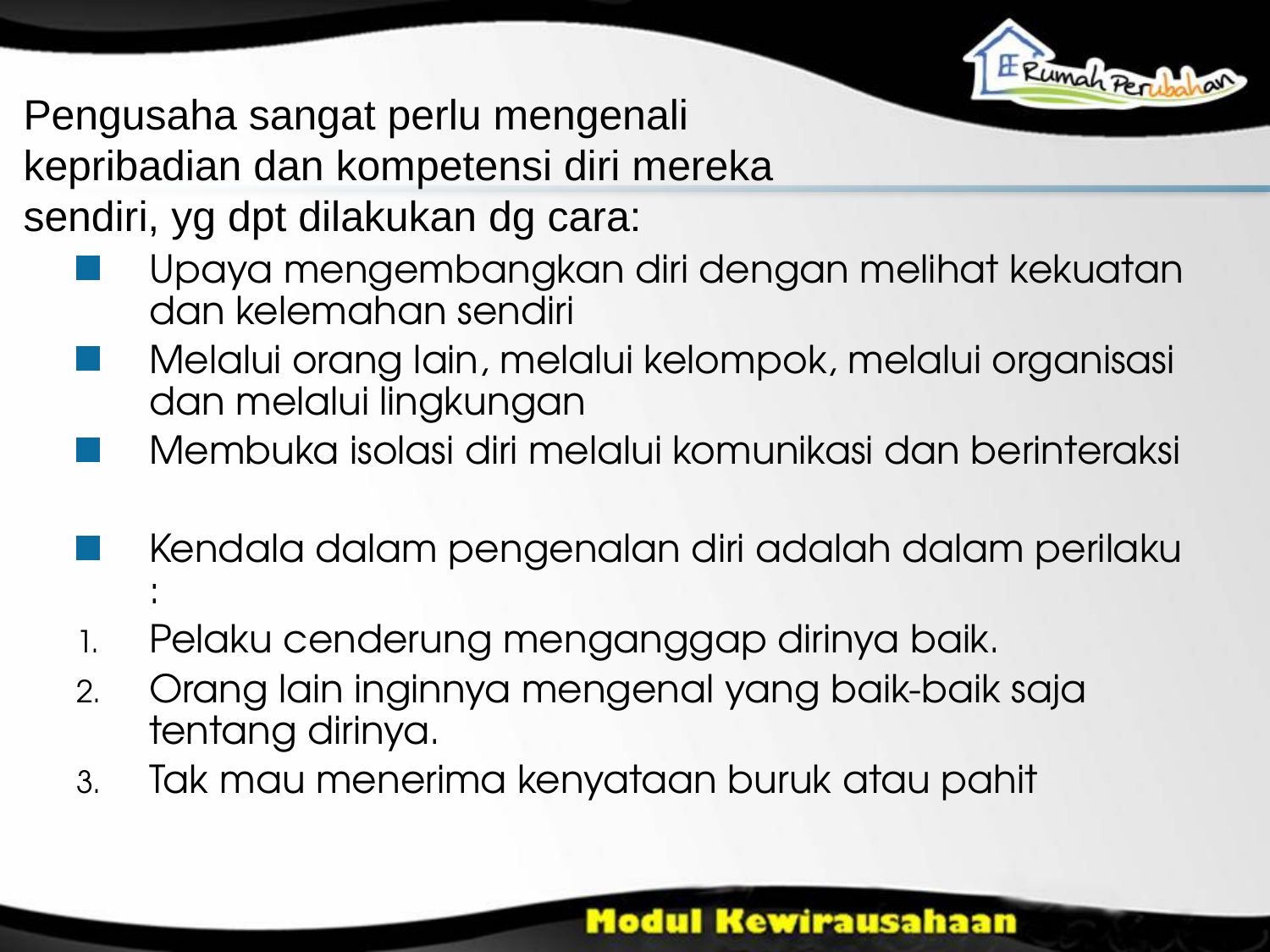

# Pengusaha sangat perlu mengenali kepribadian dan kompetensi diri mereka sendiri, yg dpt dilakukan dg cara:
Upaya mengembangkan diri dengan melihat kekuatan dan kelemahan sendiri
Melalui orang lain, melalui kelompok, melalui organisasi dan melalui lingkungan
Membuka isolasi diri melalui komunikasi dan berinteraksi

Kendala dalam pengenalan diri adalah dalam perilaku :
Pelaku cenderung menganggap dirinya baik.
Orang lain inginnya mengenal yang baik-baik saja tentang dirinya.
Tak mau menerima kenyataan buruk atau pahit